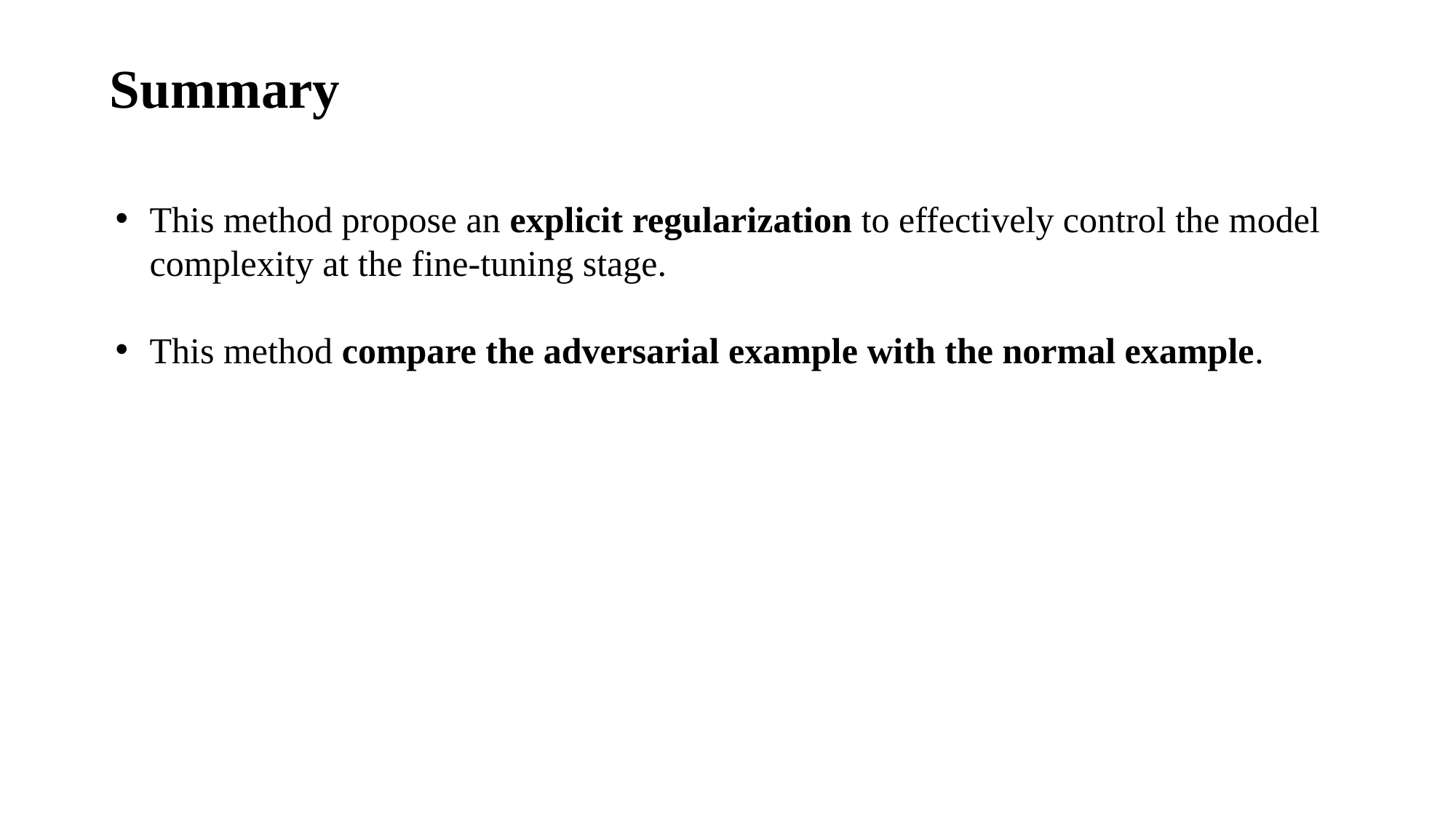

Summary
This method propose an explicit regularization to effectively control the model complexity at the fine-tuning stage.

This method compare the adversarial example with the normal example.